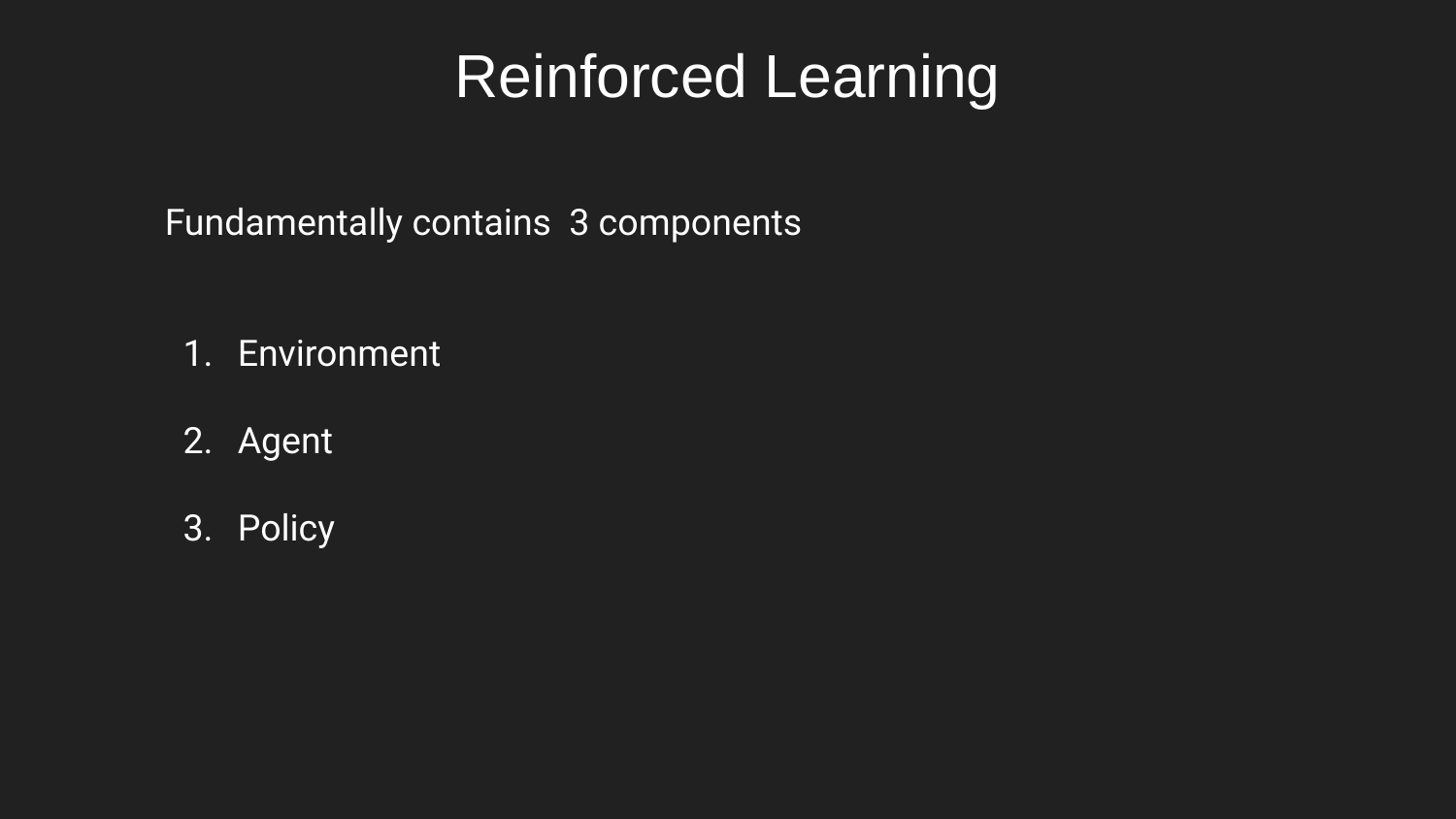

Reinforced Learning
Fundamentally contains  3 components

Environment
Agent
Policy